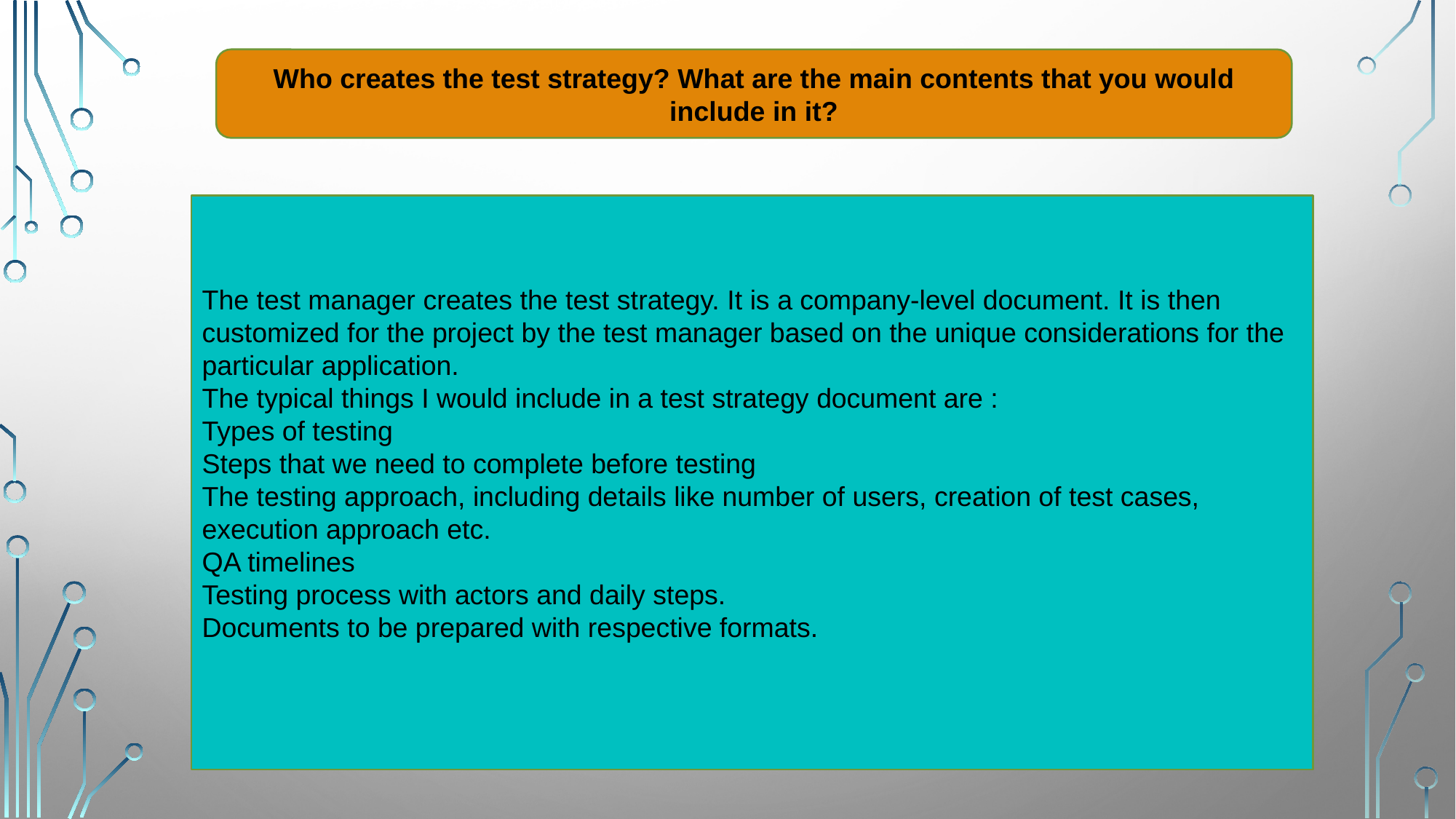

Who creates the test strategy? What are the main contents that you would include in it?
The test manager creates the test strategy. It is a company-level document. It is then customized for the project by the test manager based on the unique considerations for the particular application.
The typical things I would include in a test strategy document are :
Types of testing
Steps that we need to complete before testing
The testing approach, including details like number of users, creation of test cases, execution approach etc.
QA timelines
Testing process with actors and daily steps.
Documents to be prepared with respective formats.